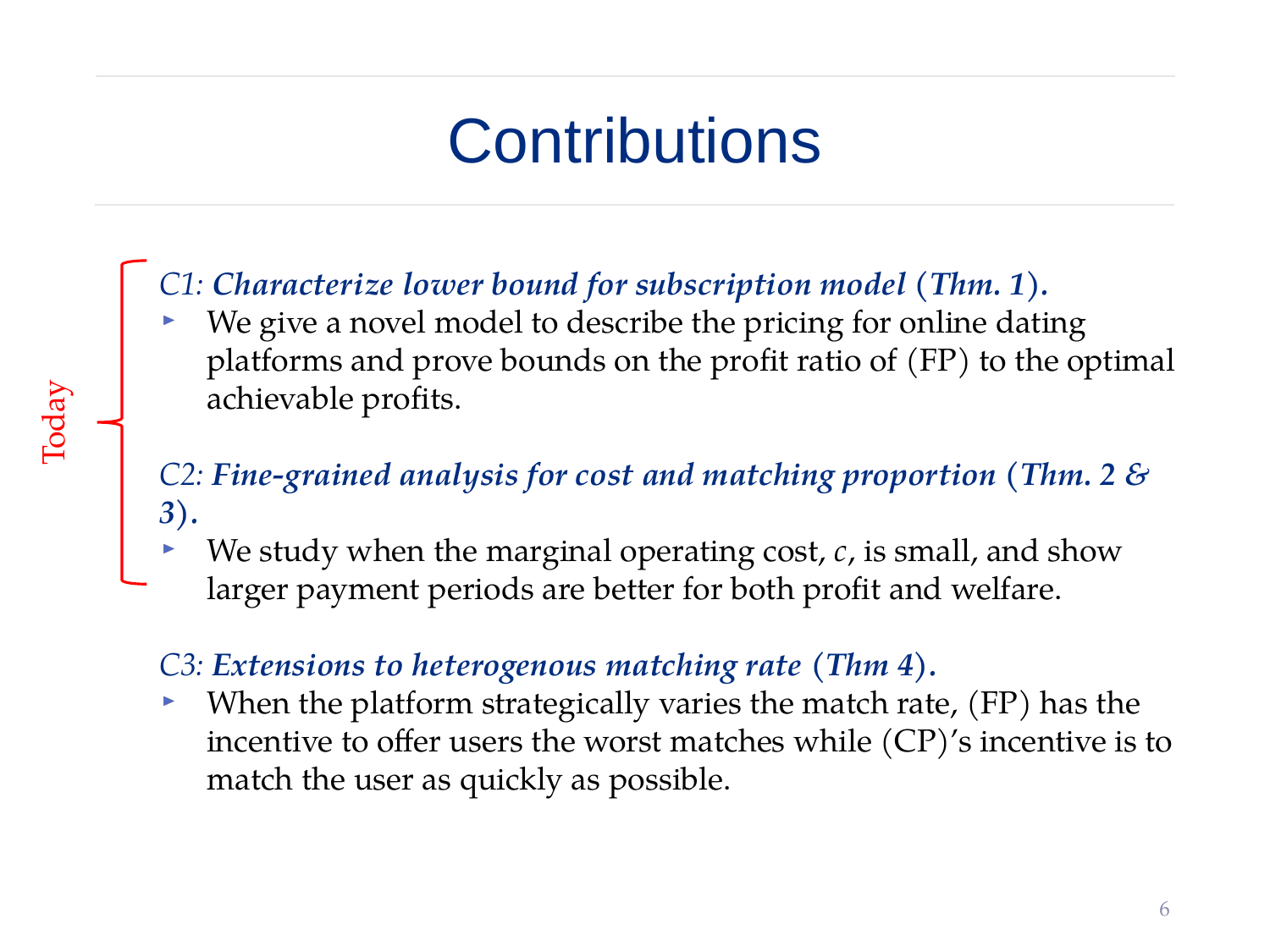

Contributions
C1: Characterize lower bound for subscription model (Thm. 1).
We give a novel model to describe the pricing for online dating platforms and prove bounds on the profit ratio of (FP) to the optimal achievable profits.

C2: Fine-grained analysis for cost and matching proportion (Thm. 2 & 3).
We study when the marginal operating cost, c, is small, and show larger payment periods are better for both profit and welfare.

C3: Extensions to heterogenous matching rate (Thm 4).
When the platform strategically varies the match rate, (FP) has the incentive to offer users the worst matches while (CP)’s incentive is to match the user as quickly as possible.

Today
6